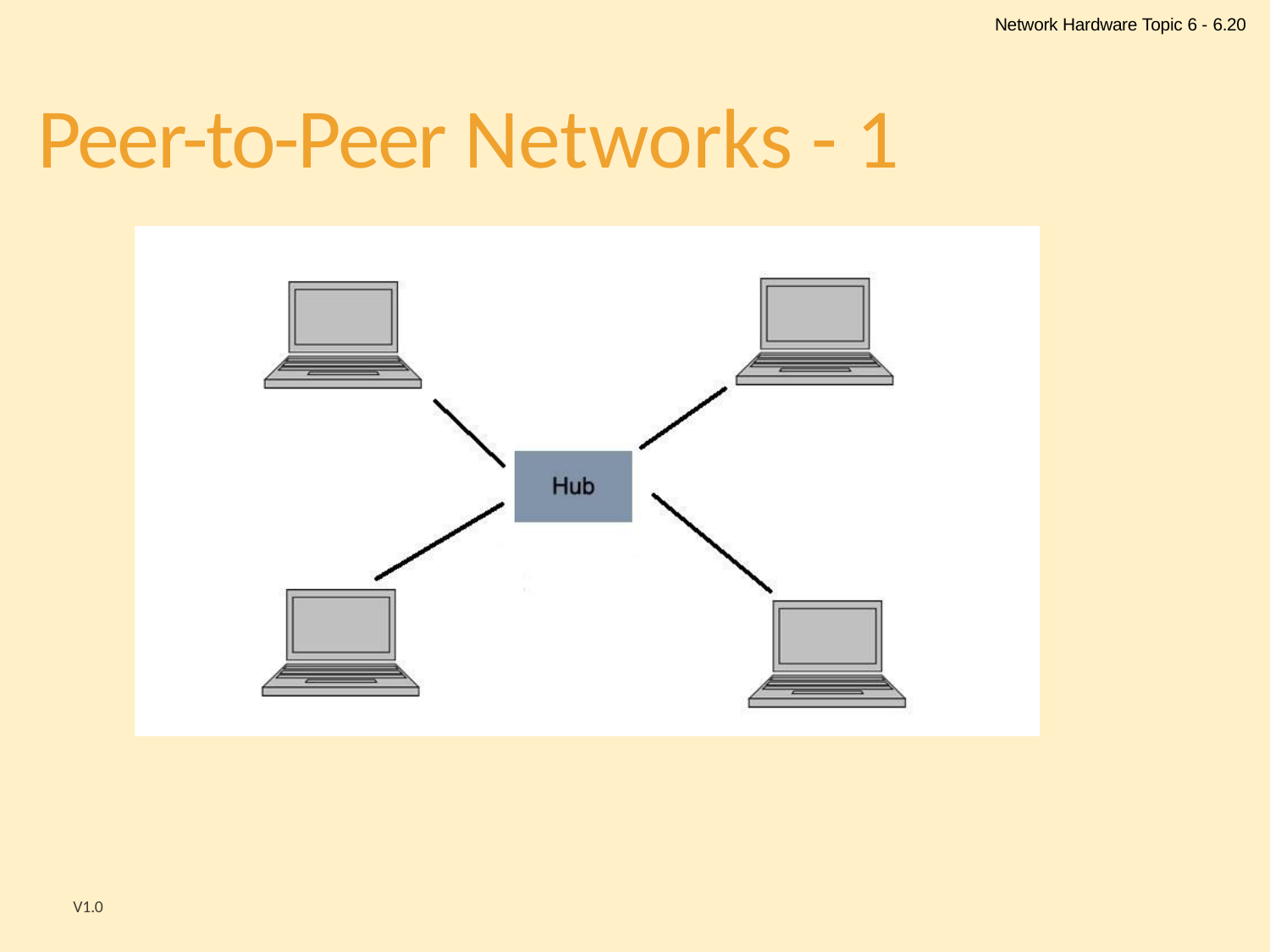

Network Hardware Topic 6 - 6.20
# Peer-to-Peer Networks - 1

V1.0